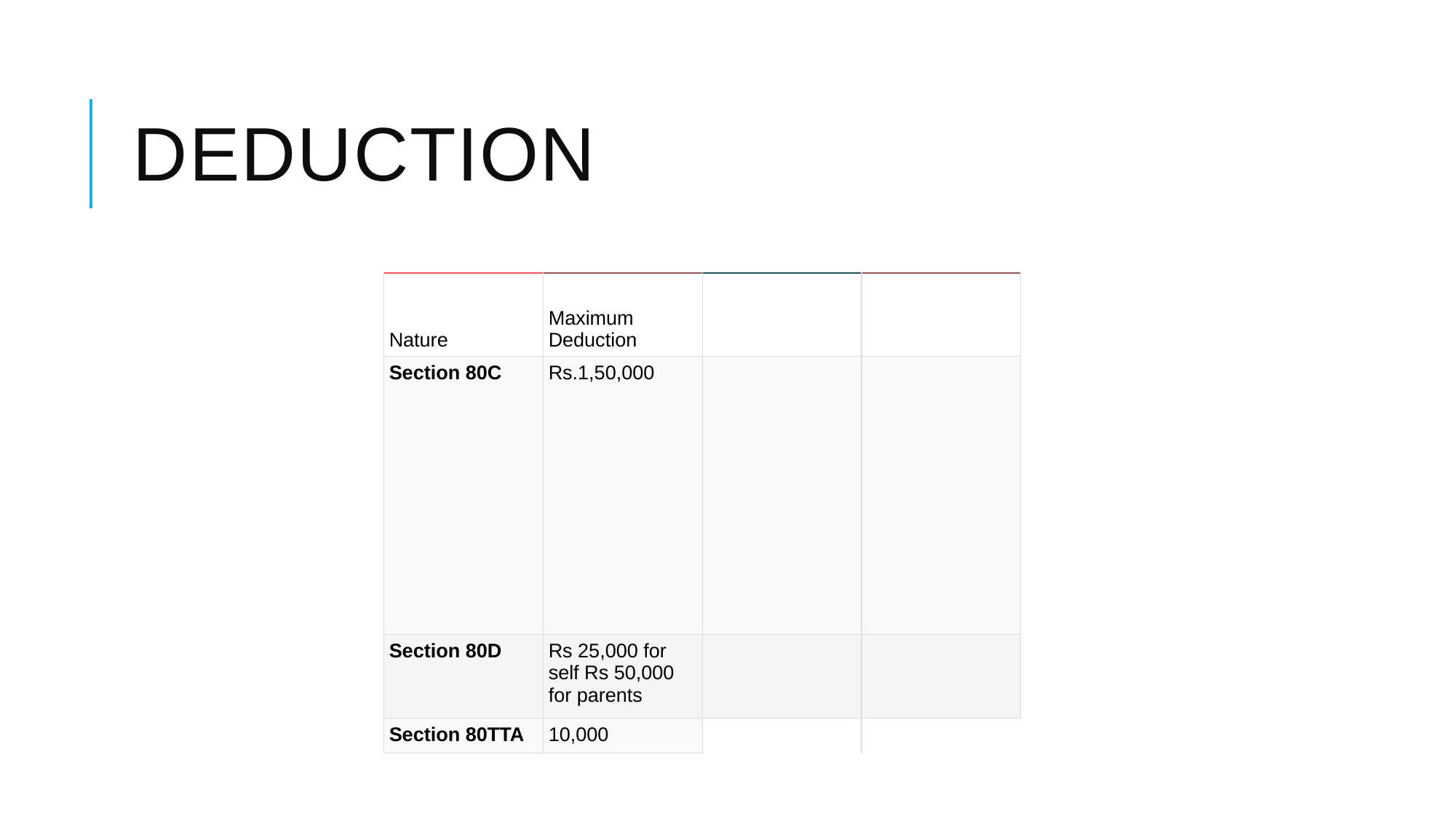

# deduction
| Nature | Maximum Deduction |  |  |
| --- | --- | --- | --- |
| Section 80C | Rs.1,50,000 |  |  |
| Section 80D | Rs 25,000 for self Rs 50,000 for parents |  |  |
| Section 80TTA | 10,000 |  |  |